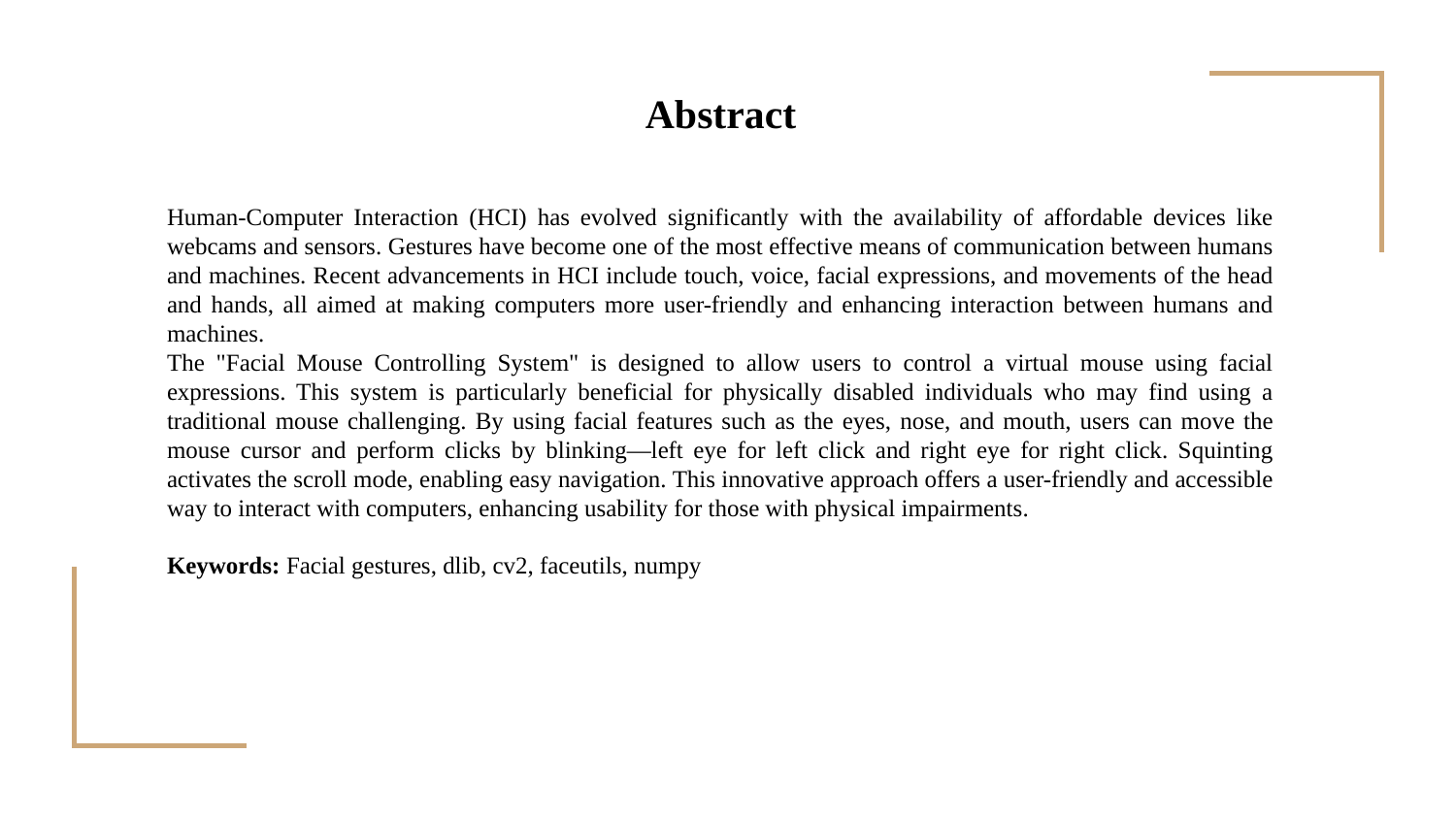

Abstract
Human-Computer Interaction (HCI) has evolved significantly with the availability of affordable devices like webcams and sensors. Gestures have become one of the most effective means of communication between humans and machines. Recent advancements in HCI include touch, voice, facial expressions, and movements of the head and hands, all aimed at making computers more user-friendly and enhancing interaction between humans and machines.
The "Facial Mouse Controlling System" is designed to allow users to control a virtual mouse using facial expressions. This system is particularly beneficial for physically disabled individuals who may find using a traditional mouse challenging. By using facial features such as the eyes, nose, and mouth, users can move the mouse cursor and perform clicks by blinking—left eye for left click and right eye for right click. Squinting activates the scroll mode, enabling easy navigation. This innovative approach offers a user-friendly and accessible way to interact with computers, enhancing usability for those with physical impairments.

Keywords: Facial gestures, dlib, cv2, faceutils, numpy